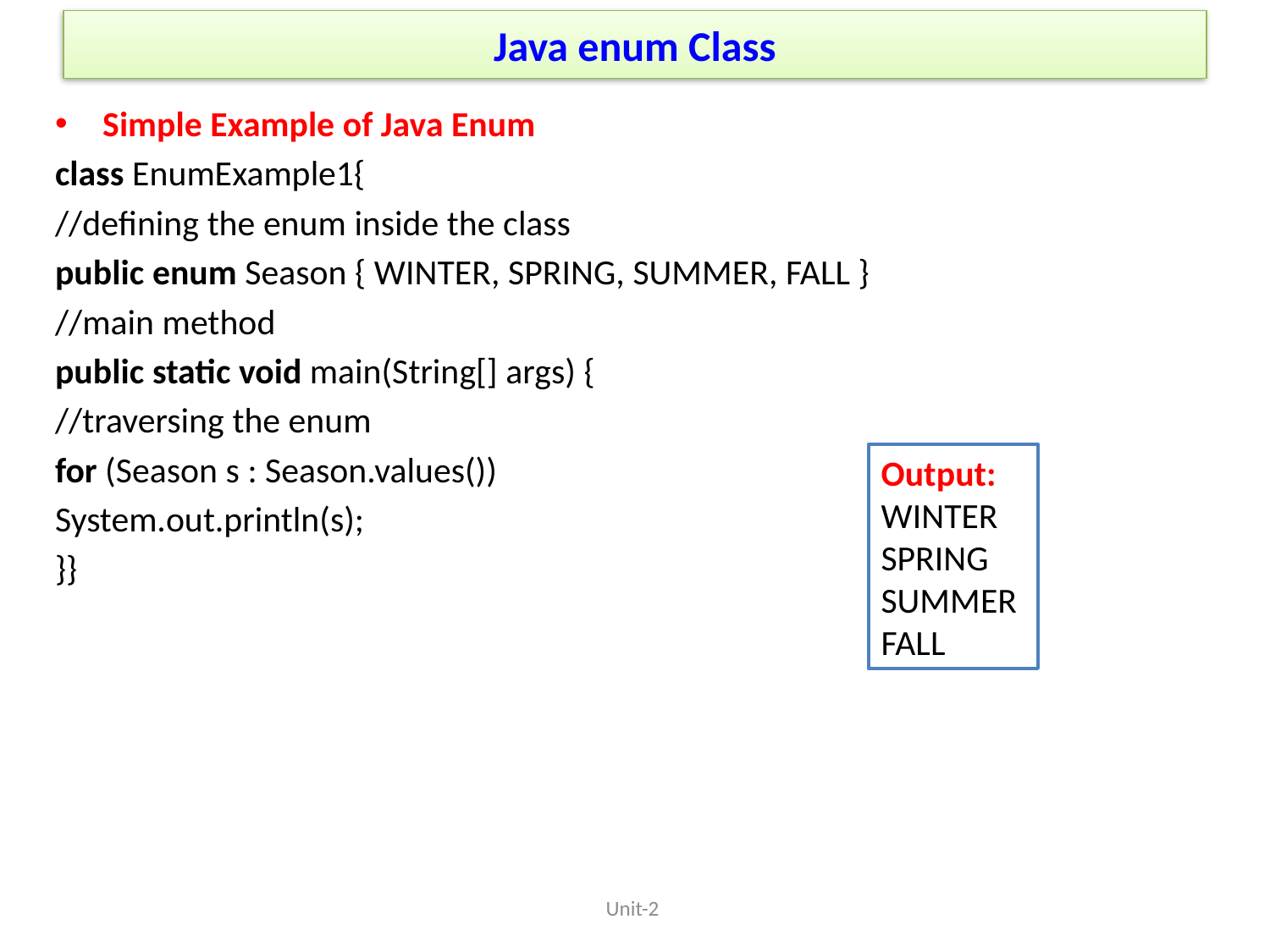

# Java enum Class
Simple Example of Java Enum
class EnumExample1{
//defining the enum inside the class
public enum Season { WINTER, SPRING, SUMMER, FALL }
//main method
public static void main(String[] args) {
//traversing the enum
for (Season s : Season.values())
System.out.println(s);
}}

Output:
WINTER
SPRING
SUMMER
FALL
Unit-2